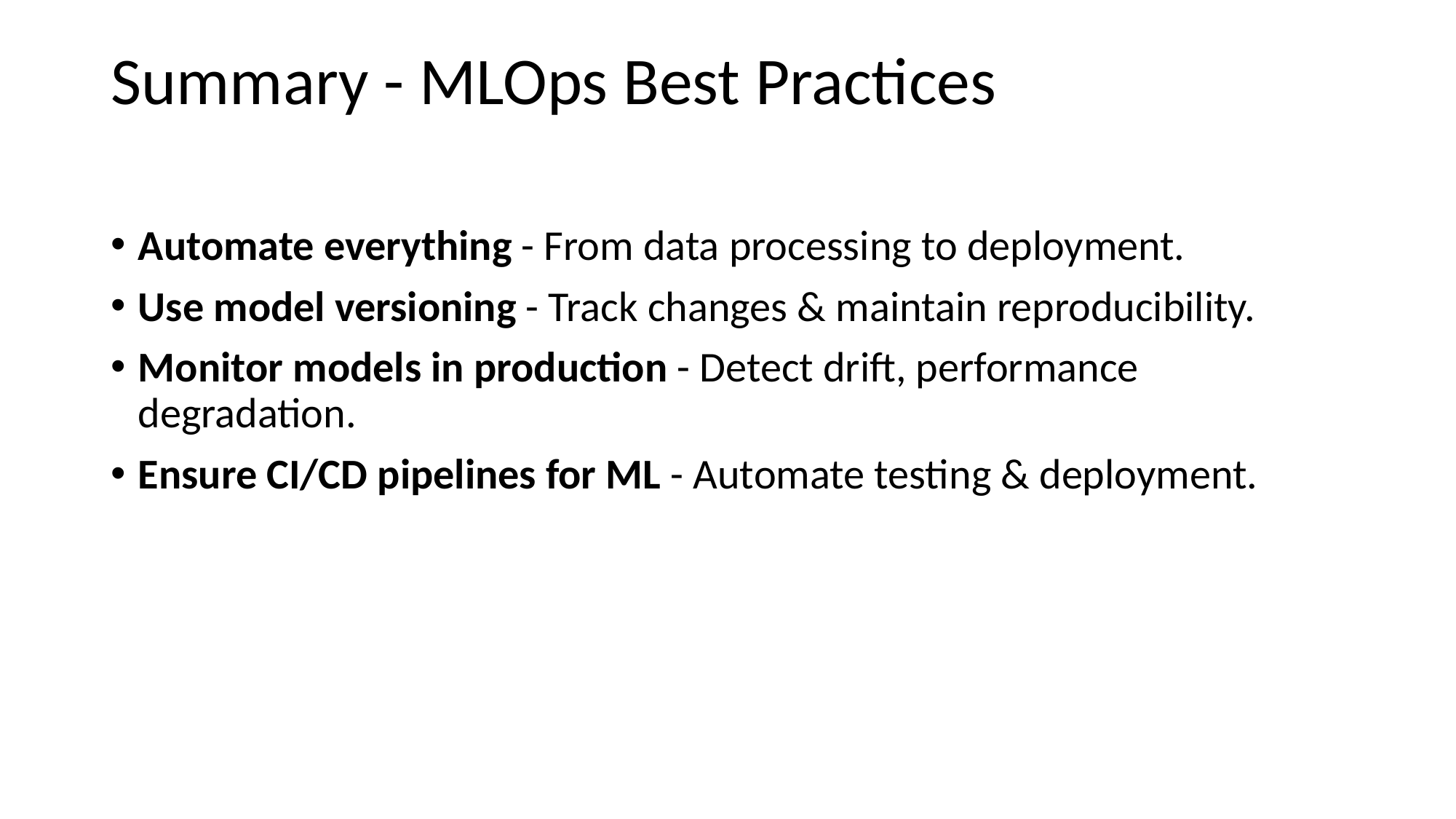

# Summary - MLOps Best Practices
Automate everything - From data processing to deployment.
Use model versioning - Track changes & maintain reproducibility.
Monitor models in production - Detect drift, performance degradation.
Ensure CI/CD pipelines for ML - Automate testing & deployment.